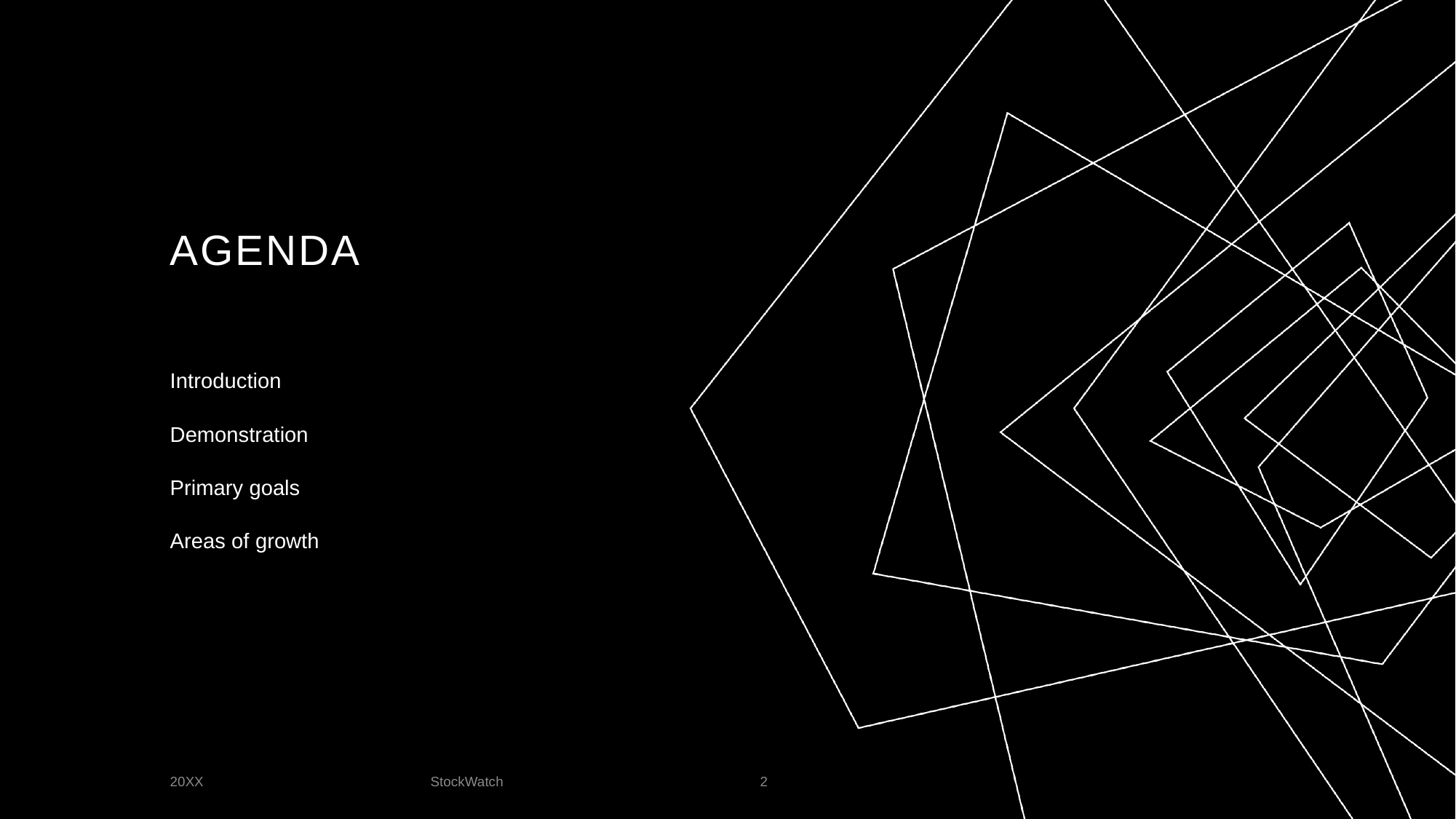

# AGENDA
Introduction
Demonstration
Primary goals
Areas of growth
StockWatch
20XX
2